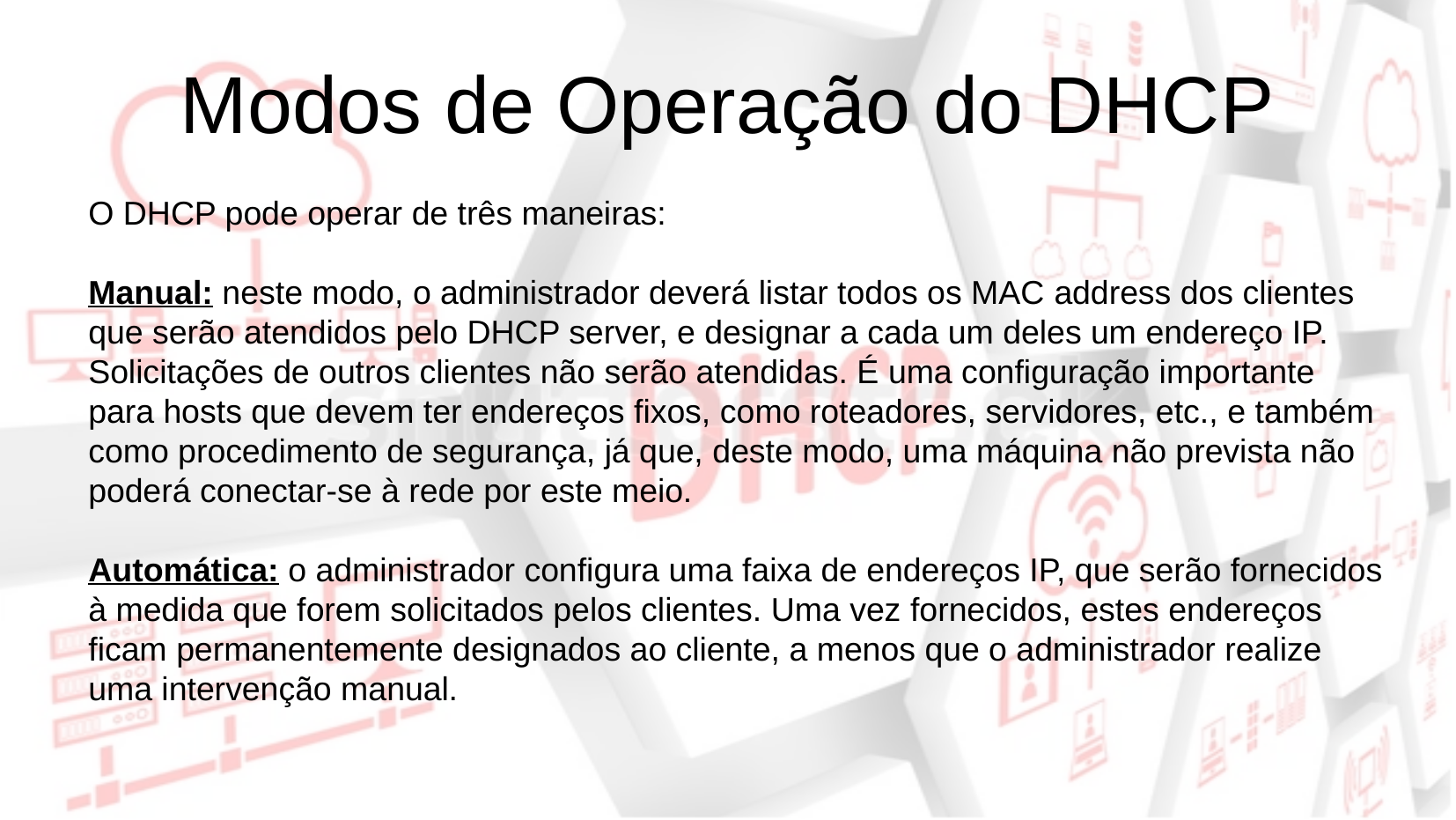

Modos de Operação do DHCP
O DHCP pode operar de três maneiras:

Manual: neste modo, o administrador deverá listar todos os MAC address dos clientes que serão atendidos pelo DHCP server, e designar a cada um deles um endereço IP. Solicitações de outros clientes não serão atendidas. É uma configuração importante para hosts que devem ter endereços fixos, como roteadores, servidores, etc., e também como procedimento de segurança, já que, deste modo, uma máquina não prevista não poderá conectar-se à rede por este meio.

Automática: o administrador configura uma faixa de endereços IP, que serão fornecidos à medida que forem solicitados pelos clientes. Uma vez fornecidos, estes endereços ficam permanentemente designados ao cliente, a menos que o administrador realize uma intervenção manual.